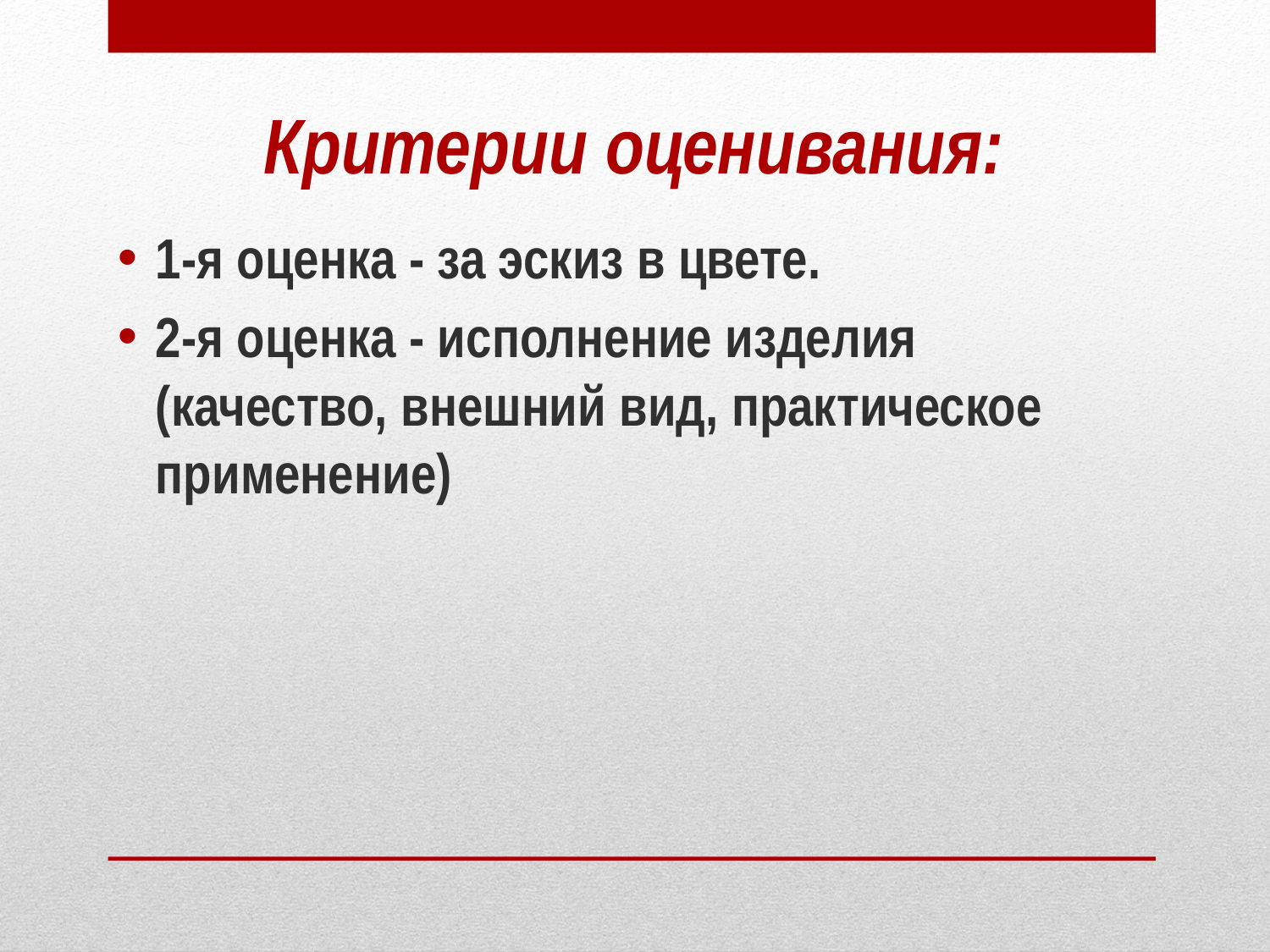

# Критерии оценивания:
1-я оценка - за эскиз в цвете.
2-я оценка - исполнение изделия (качество, внешний вид, практическое применение)